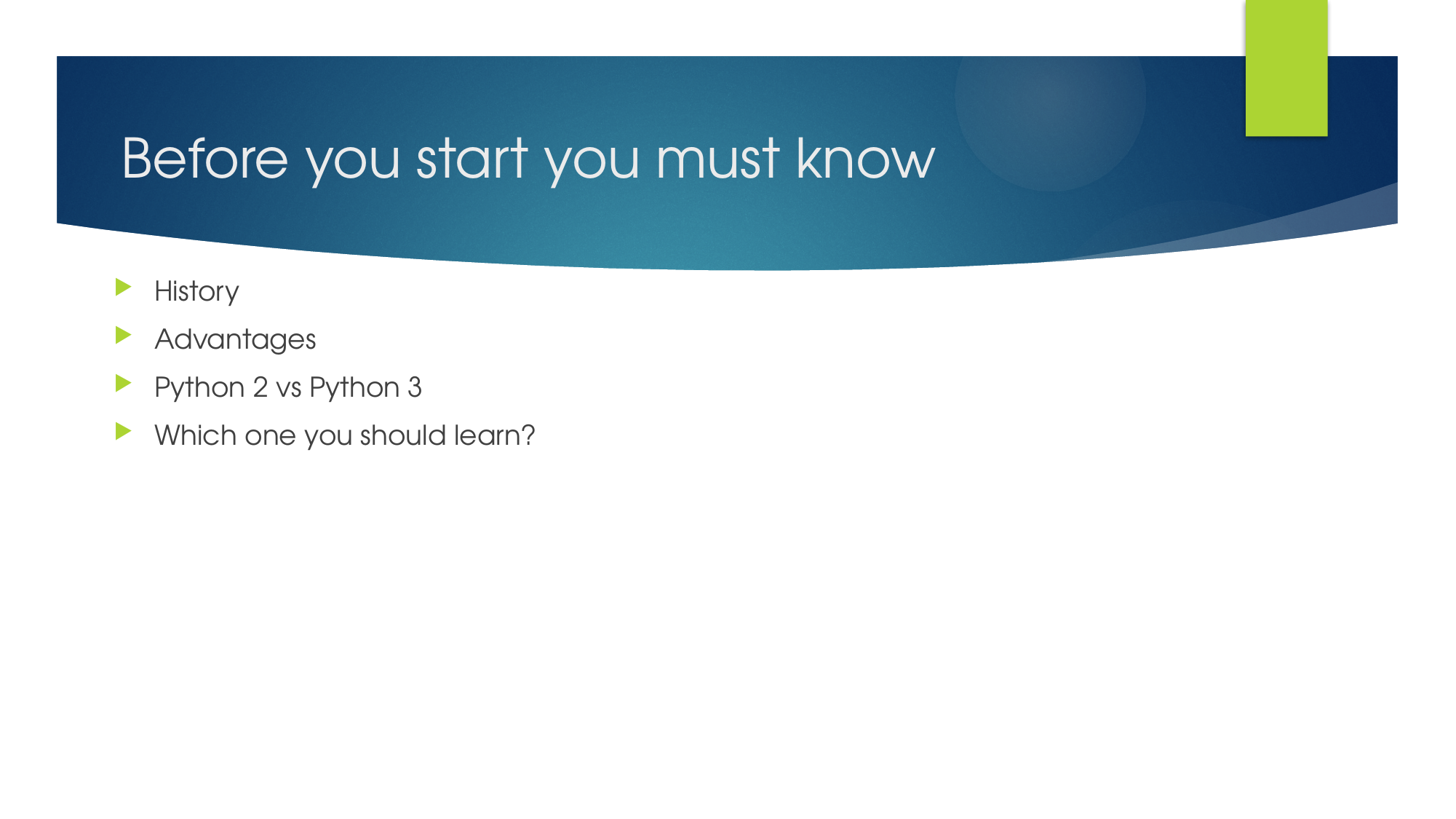

# Before you start you must know
History
Advantages
Python 2 vs Python 3
Which one you should learn?